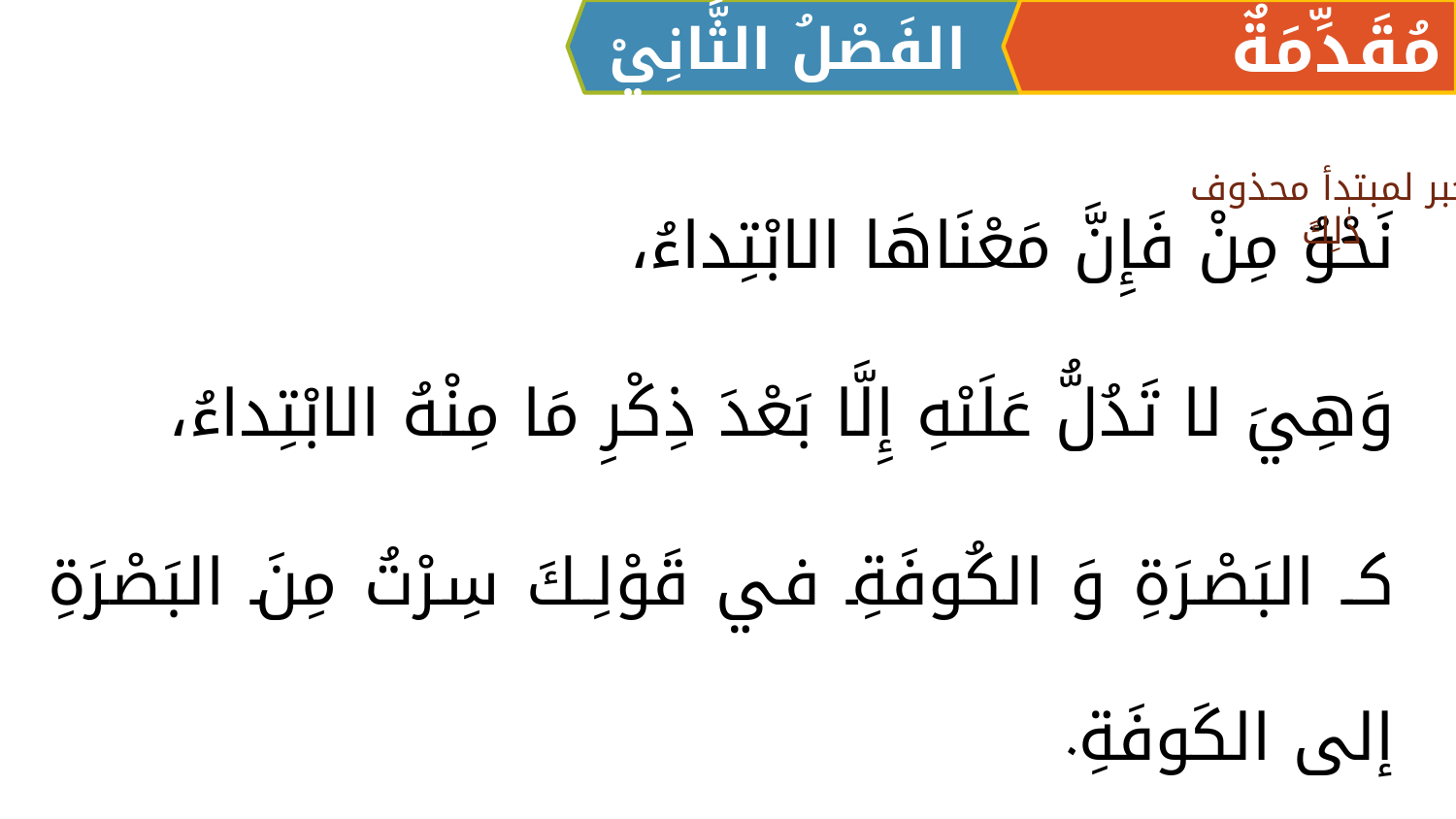

الفَصْلُ الثَّانِيْ
مُقَدِّمَةٌ
نَحْوُ مِنْ فَإِنَّ مَعْنَاهَا الابْتِداءُ،
وَهِيَ لا تَدُلُّ عَلَىْهِ إِلَّا بَعْدَ ذِكْرِ مَا مِنْهُ الابْتِداءُ،
كـ البَصْرَةِ وَ الكُوفَةِ في قَوْلِـكَ سِرْتُ مِنَ البَصْرَةِ إلى الكَوفَةِ.
خبر لمبتدأ محذوف
ذٰلِكَ